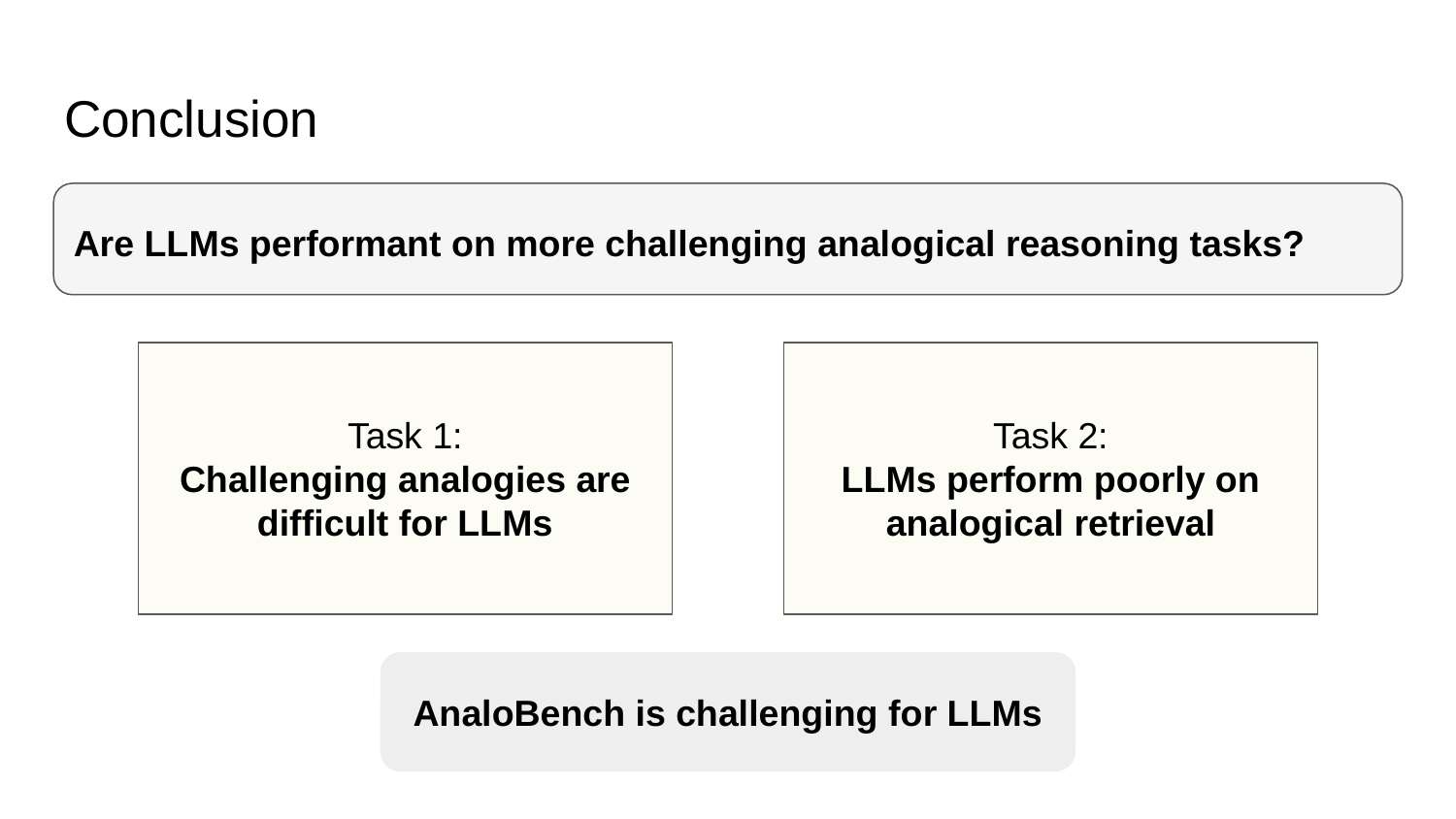

# Conclusion

Are LLMs performant on more challenging analogical reasoning tasks?
Task 1:
Challenging analogies are difficult for LLMs
Task 2:
LLMs perform poorly on analogical retrieval
AnaloBench is challenging for LLMs